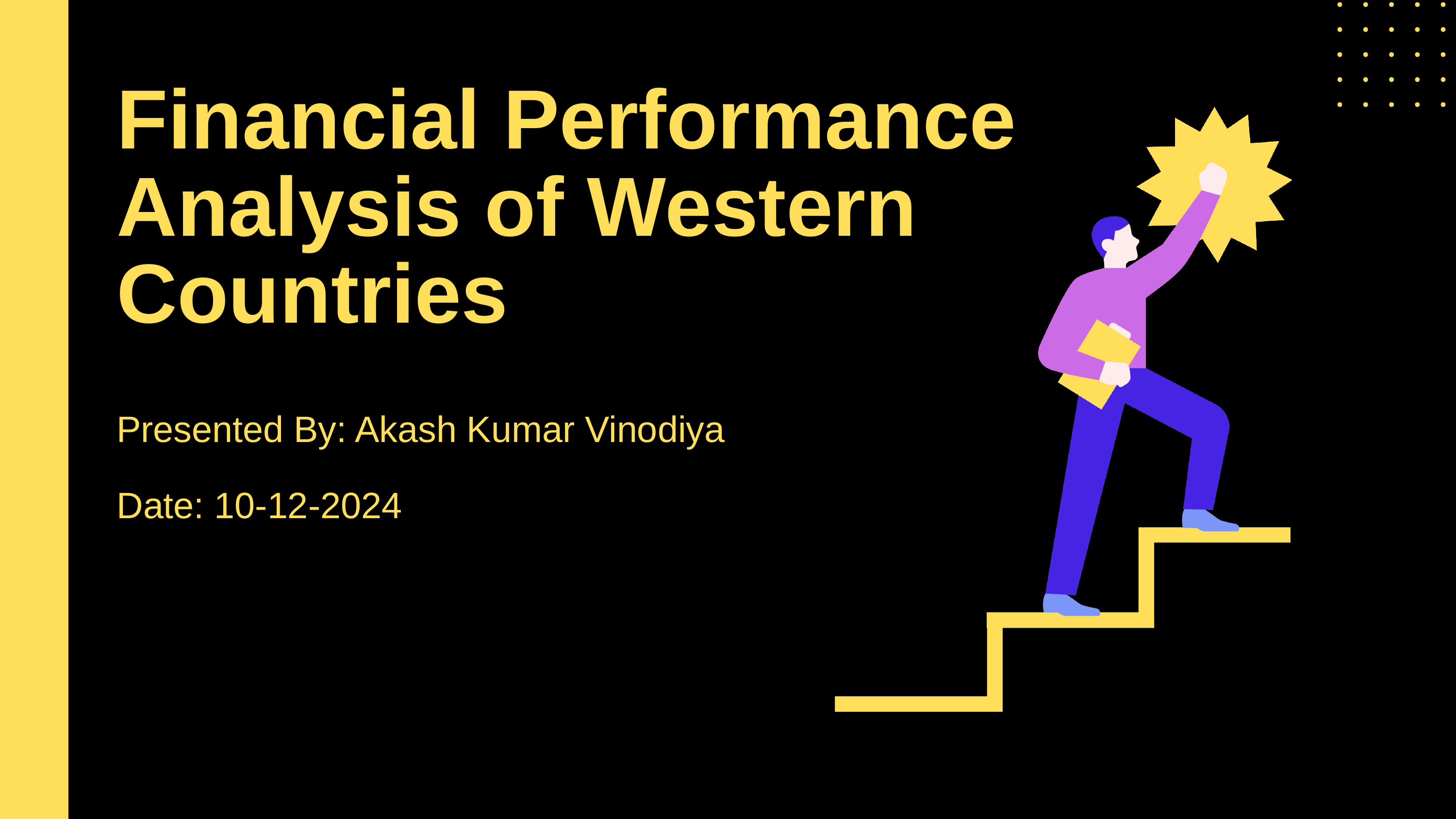

Financial Performance Analysis of Western Countries

Presented By: Akash Kumar Vinodiya

Date: 10-12-2024